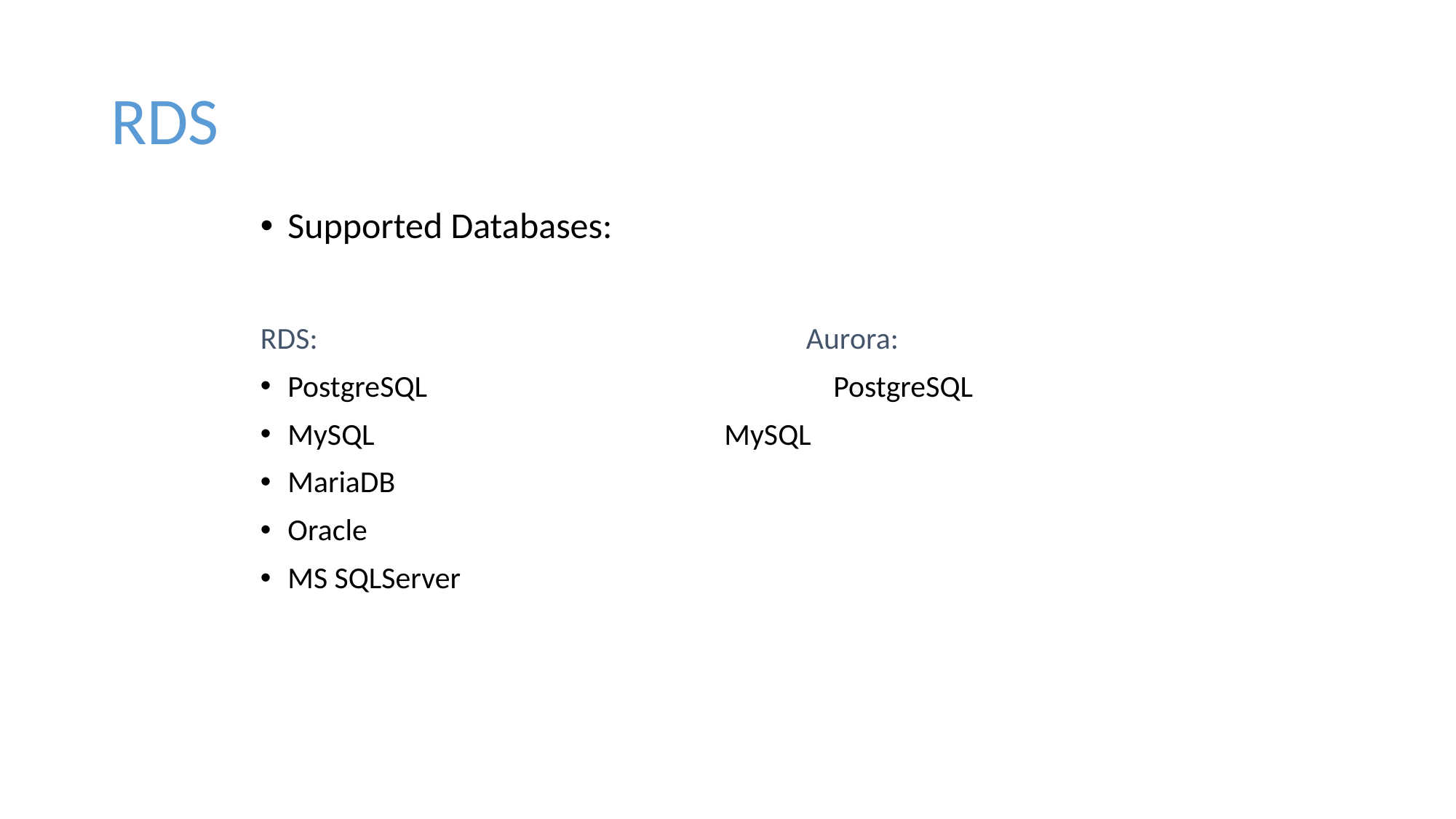

# RDS
Supported Databases:

RDS:					Aurora:
PostgreSQL				PostgreSQL
MySQL				MySQL
MariaDB
Oracle
MS SQLServer